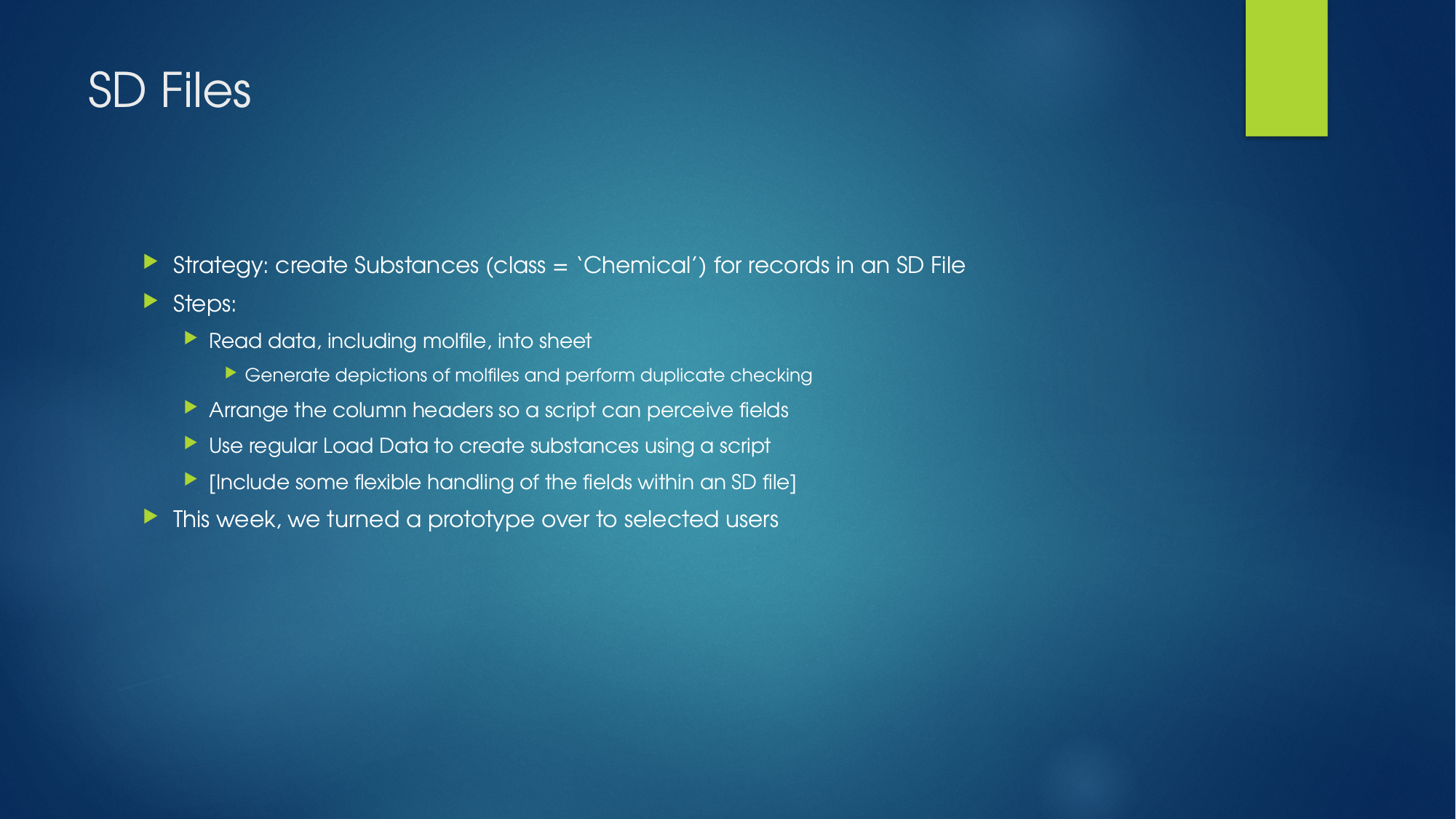

# SD Files
Strategy: create Substances (class = ‘Chemical’) for records in an SD File
Steps:
Read data, including molfile, into sheet
Generate depictions of molfiles and perform duplicate checking
Arrange the column headers so a script can perceive fields
Use regular Load Data to create substances using a script
[Include some flexible handling of the fields within an SD file]
This week, we turned a prototype over to selected users